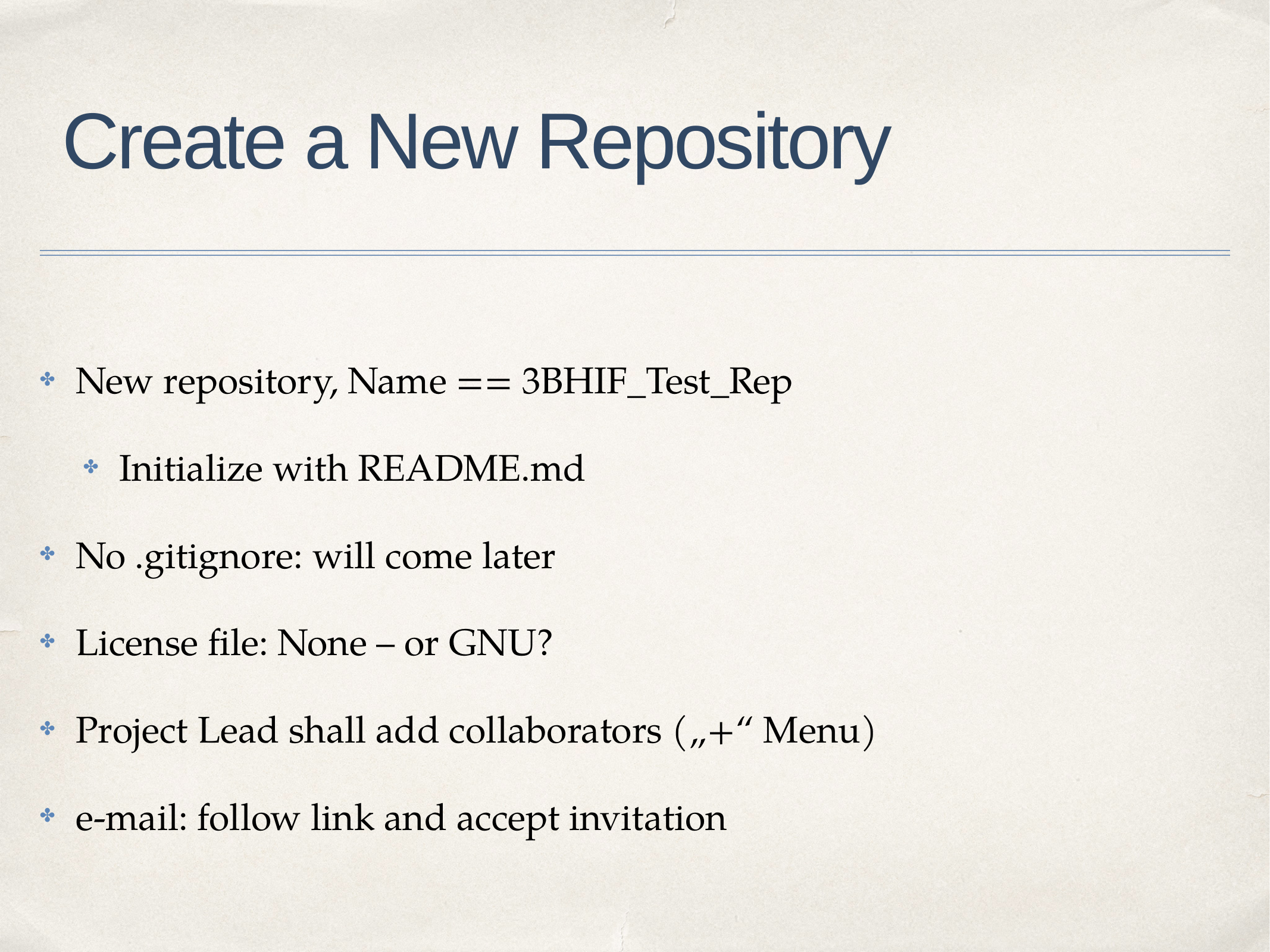

# Create a New Repository
New repository, Name == 3BHIF_Test_Rep
Initialize with README.md
No .gitignore: will come later
License file: None – or GNU?
Project Lead shall add collaborators („+“ Menu)
e-mail: follow link and accept invitation